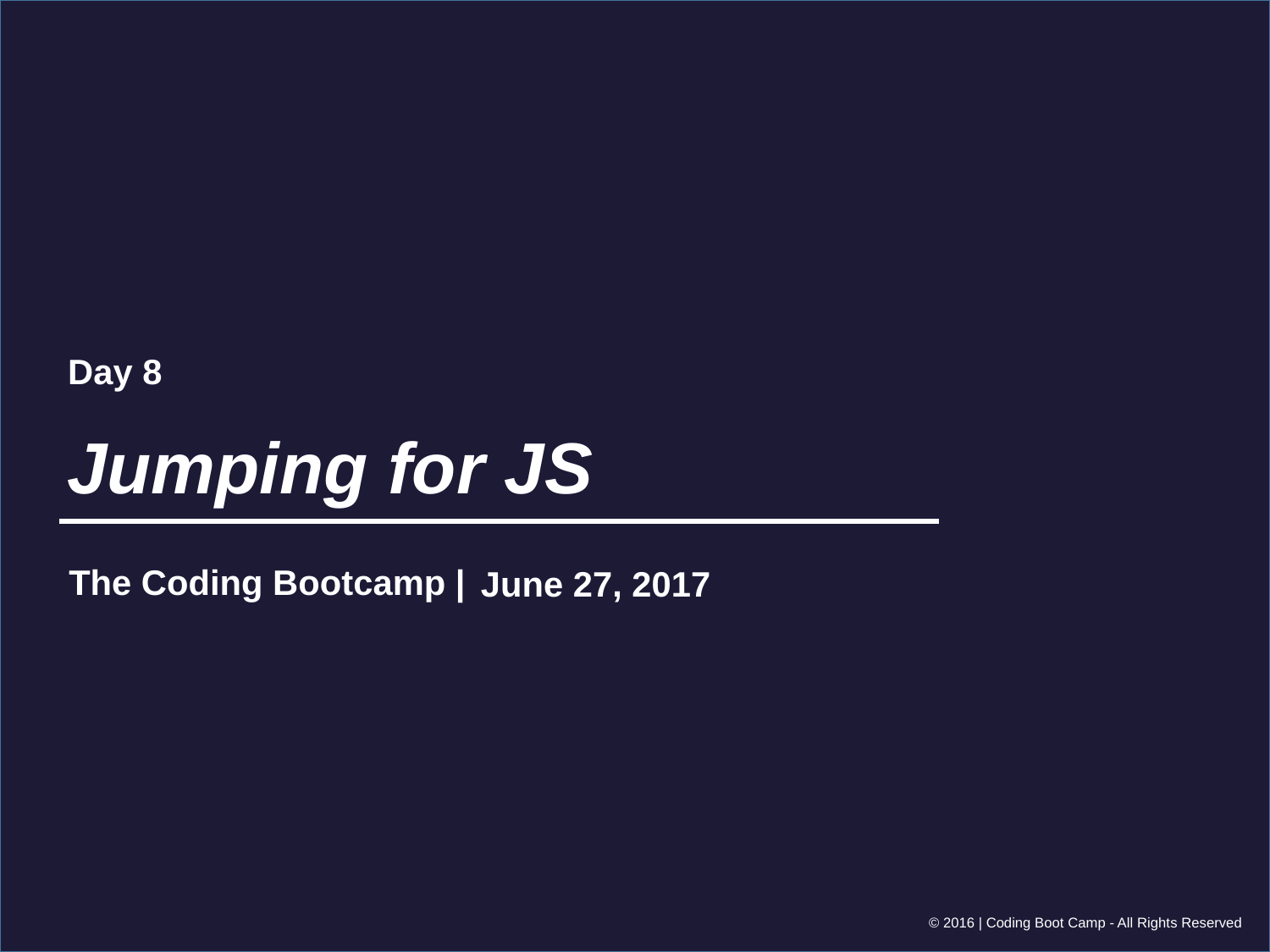

Day 8
# Jumping for JS
June 27, 2017